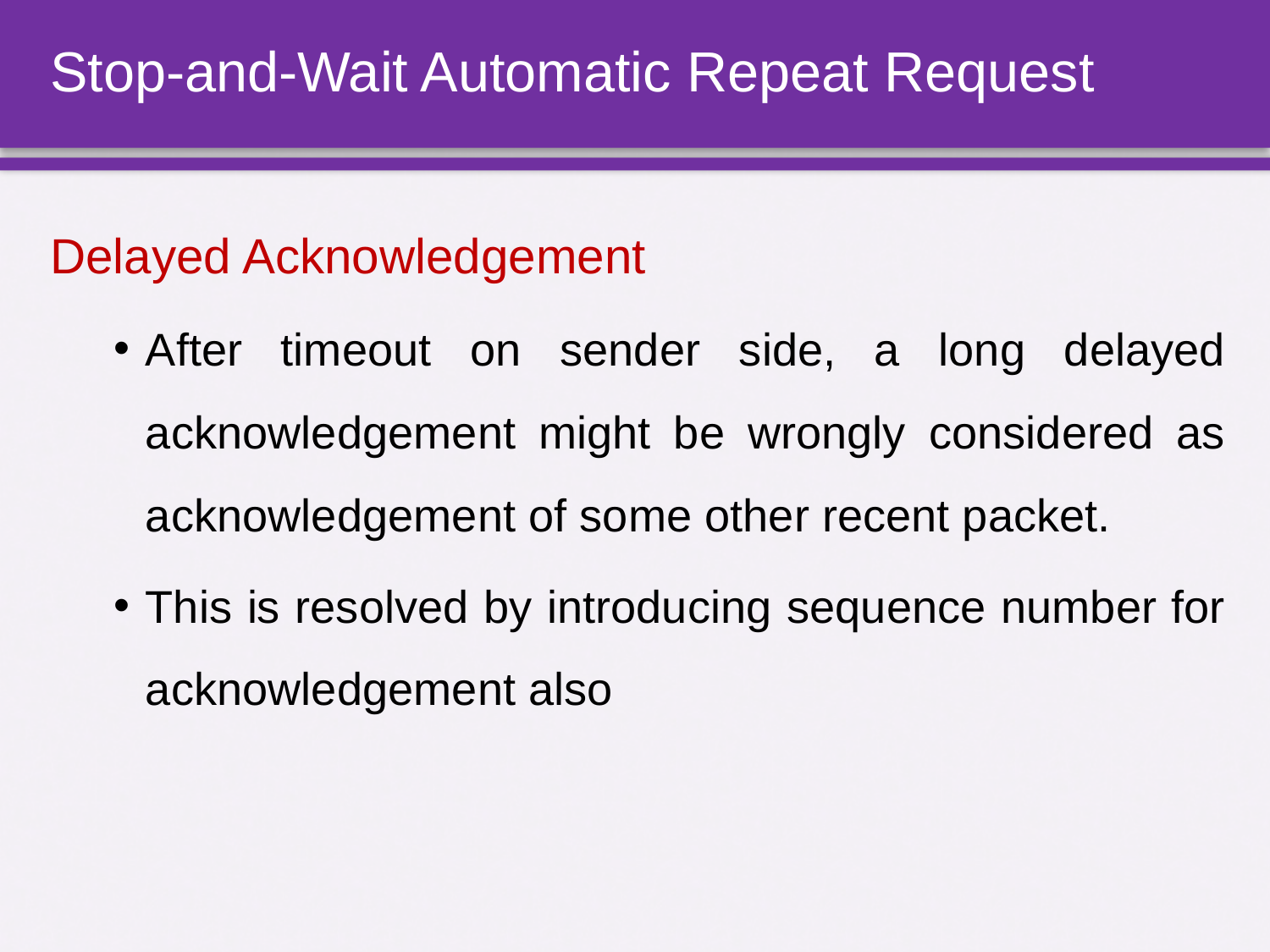

# Stop-and-Wait Automatic Repeat Request
Delayed Acknowledgement
After timeout on sender side, a long delayed acknowledgement might be wrongly considered as acknowledgement of some other recent packet.
This is resolved by introducing sequence number for acknowledgement also